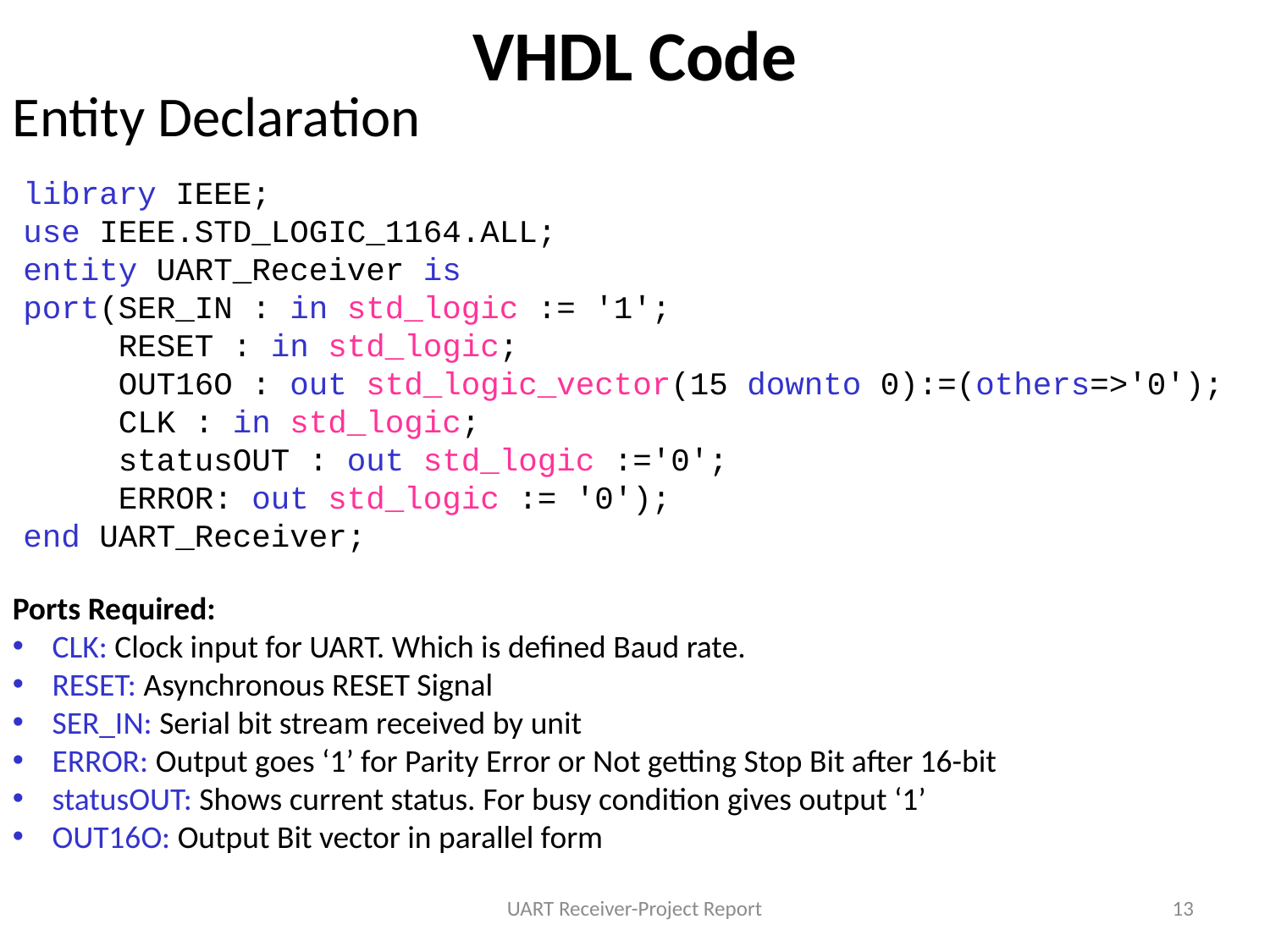

VHDL Code
Entity Declaration
library IEEE;
use IEEE.STD_LOGIC_1164.ALL;
entity UART_Receiver is
port(SER_IN : in std_logic := '1';
     RESET : in std_logic;
     OUT16O : out std_logic_vector(15 downto 0):=(others=>'0');
     CLK : in std_logic;
     statusOUT : out std_logic :='0';
     ERROR: out std_logic := '0');
end UART_Receiver;
Ports Required:
CLK: Clock input for UART. Which is defined Baud rate.
RESET: Asynchronous RESET Signal
SER_IN: Serial bit stream received by unit
ERROR: Output goes ‘1’ for Parity Error or Not getting Stop Bit after 16-bit
statusOUT: Shows current status. For busy condition gives output ‘1’
OUT16O: Output Bit vector in parallel form
UART Receiver-Project Report
13